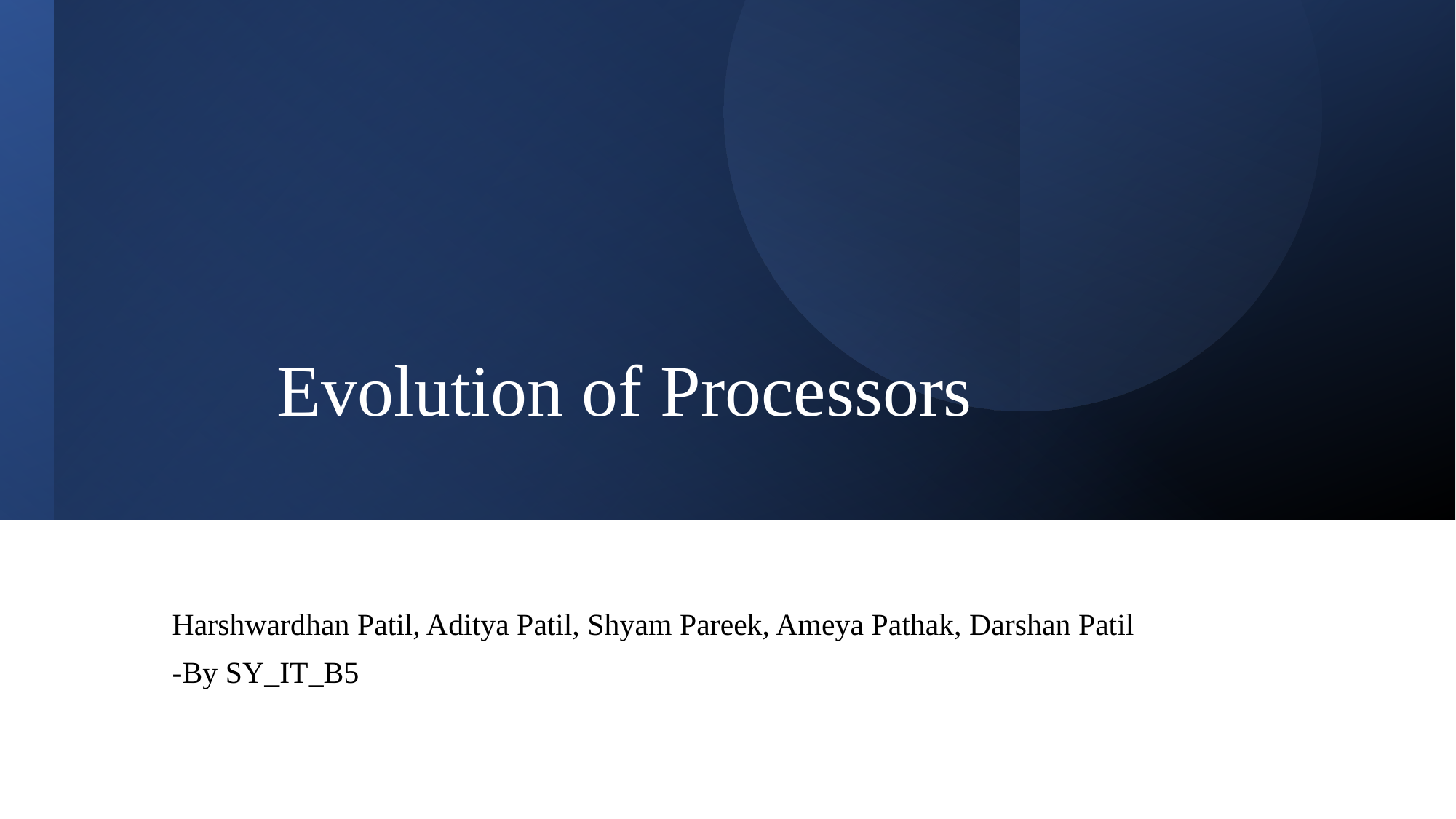

# Evolution of Processors
Harshwardhan Patil, Aditya Patil, Shyam Pareek, Ameya Pathak, Darshan Patil
-By SY_IT_B5